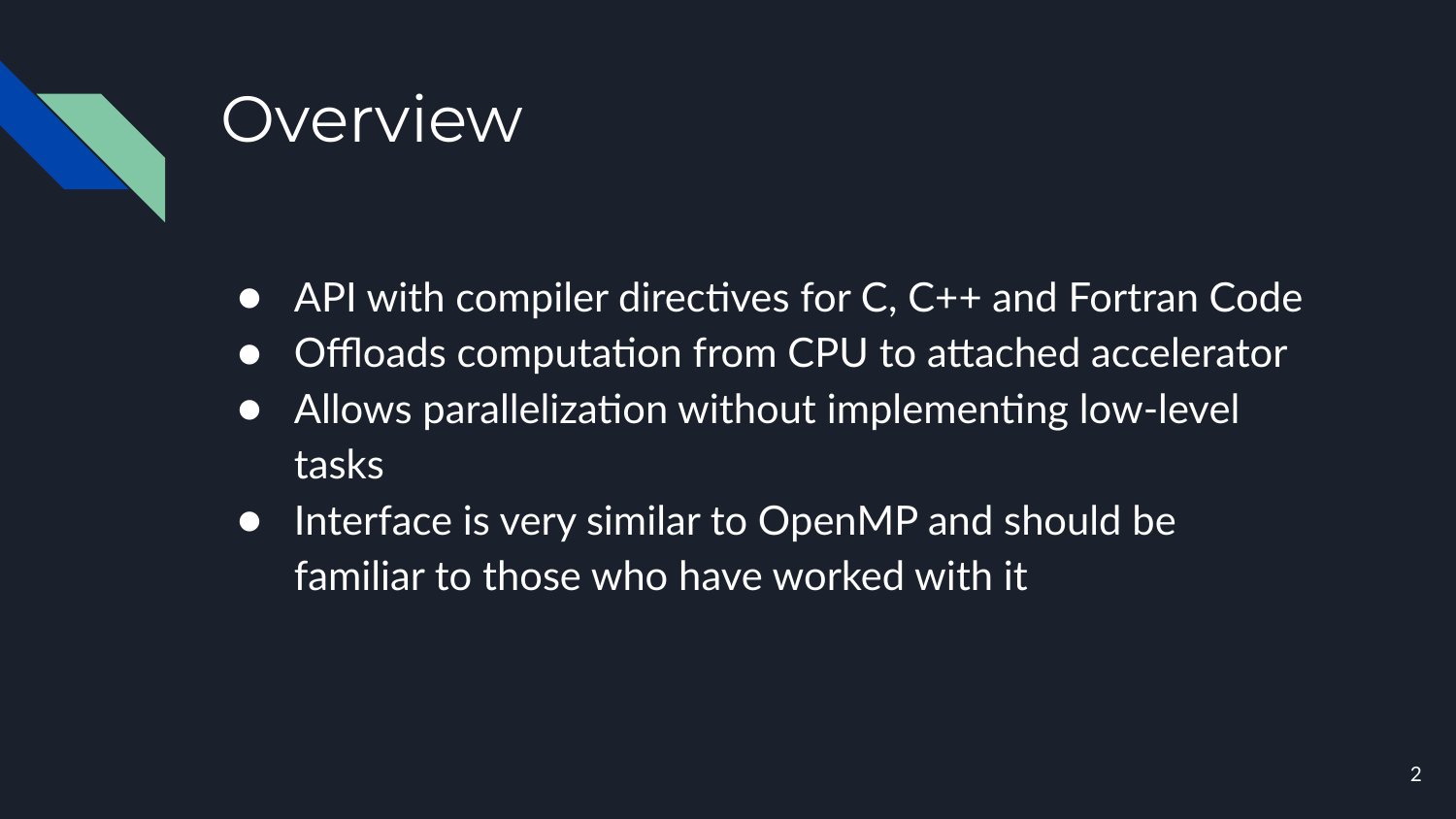

# Overview
API with compiler directives for C, C++ and Fortran Code
Offloads computation from CPU to attached accelerator
Allows parallelization without implementing low-level tasks
Interface is very similar to OpenMP and should be familiar to those who have worked with it
2